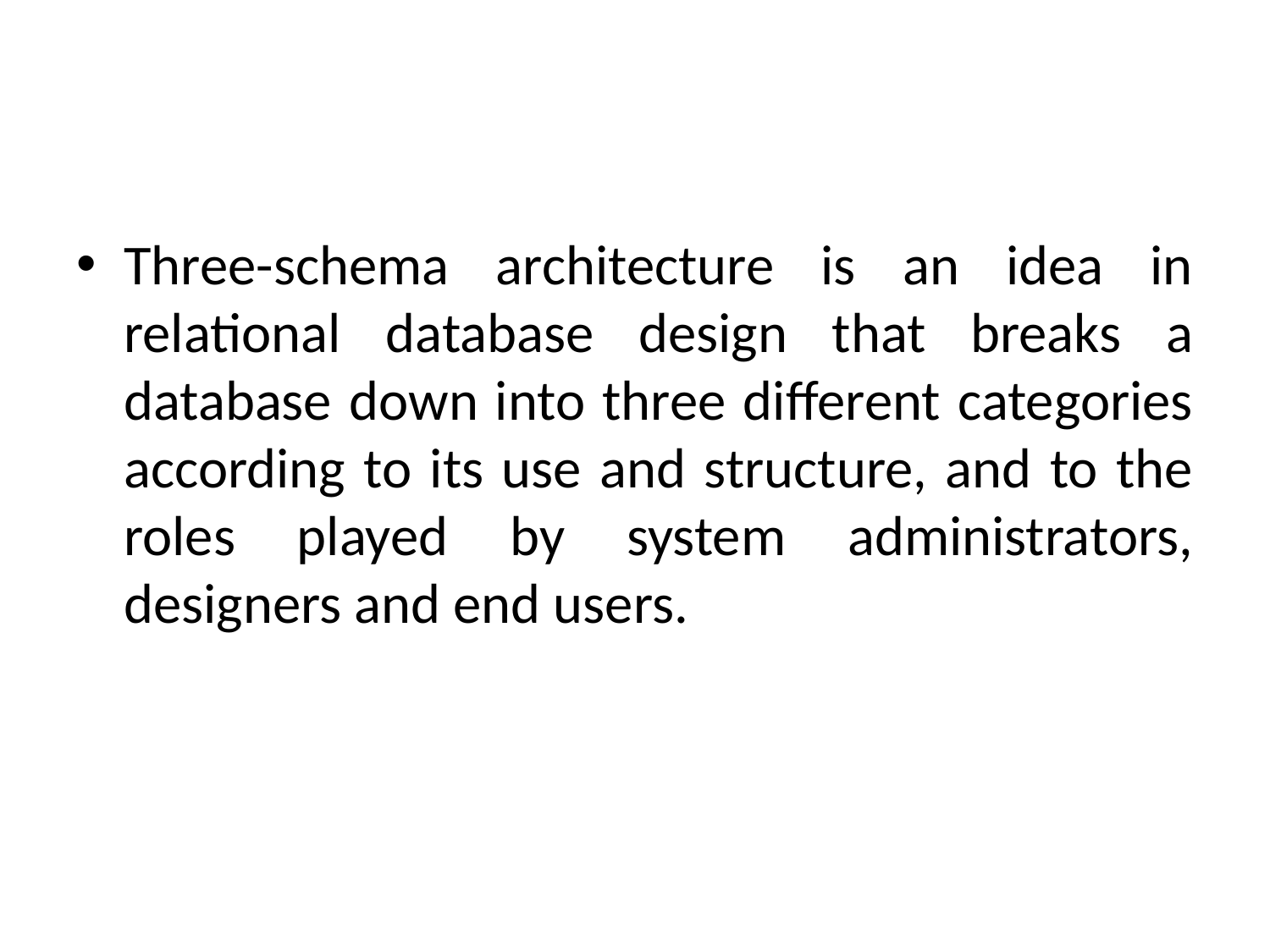

#
Three-schema architecture is an idea in relational database design that breaks a database down into three different categories according to its use and structure, and to the roles played by system administrators, designers and end users.